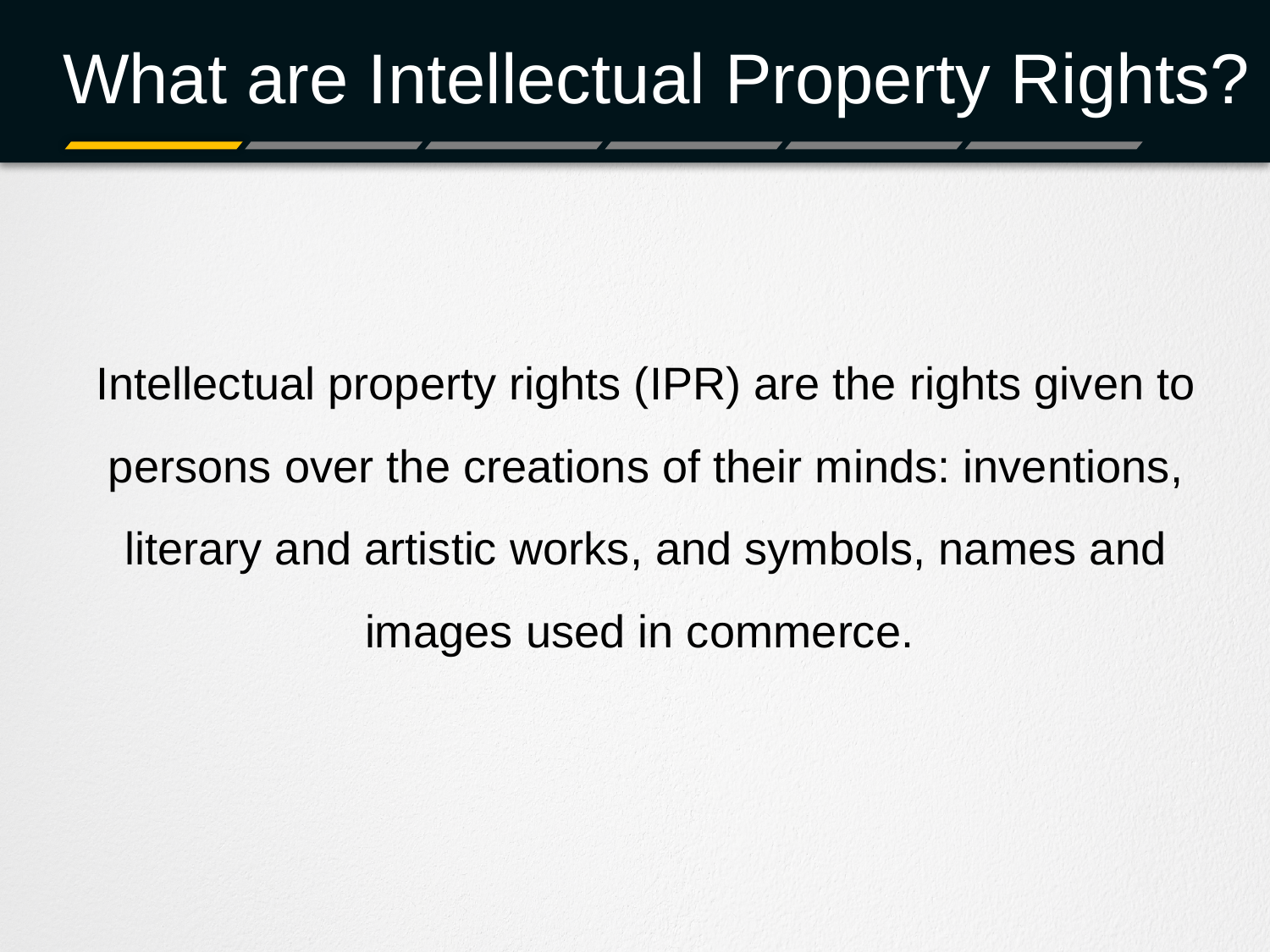

# What are Intellectual Property Rights?

Intellectual property rights (IPR) are the rights given to persons over the creations of their minds: inventions, literary and artistic works, and symbols, names and images used in commerce.